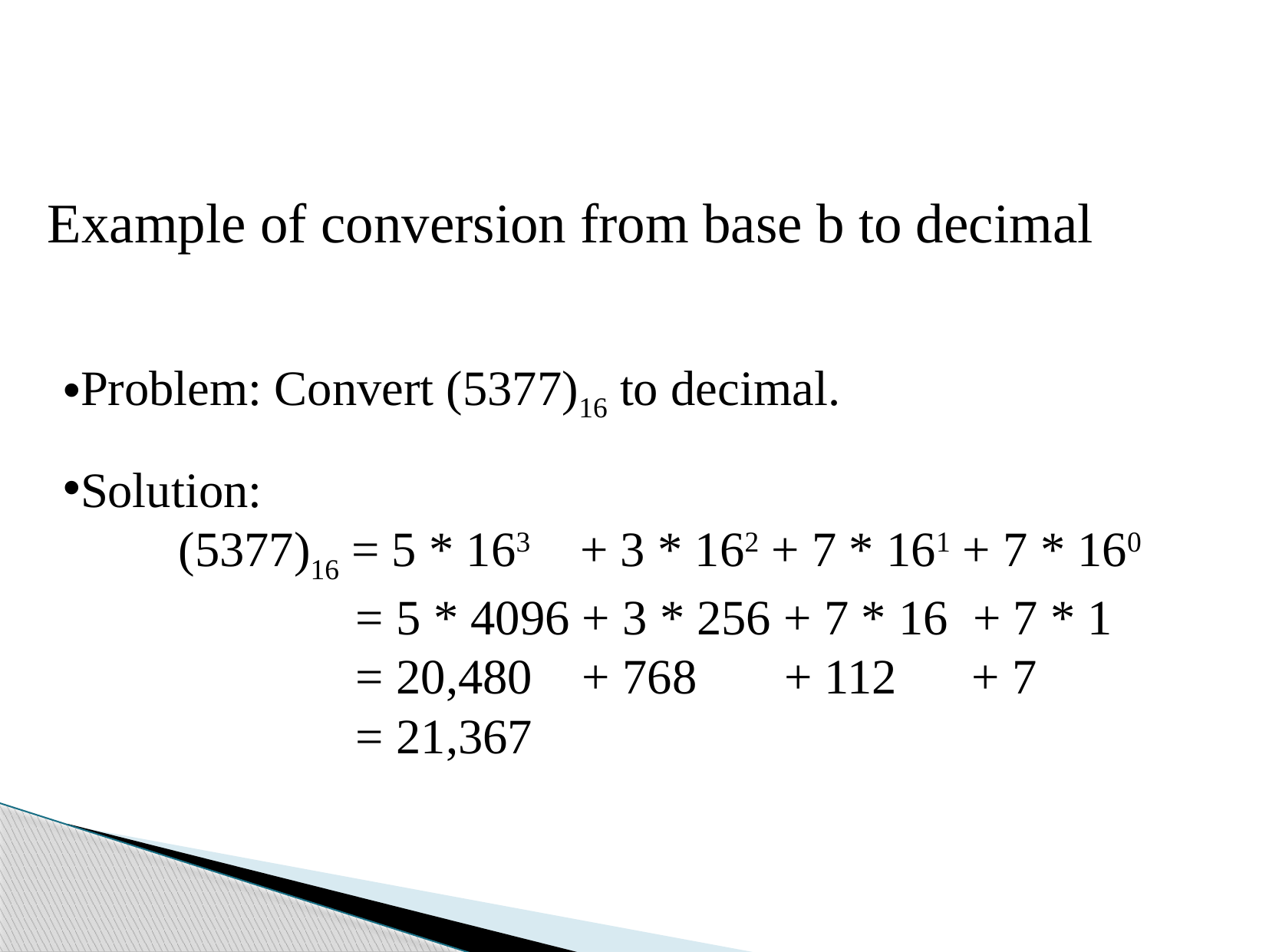

Example of conversion from base b to decimal
Problem: Convert (5377)16 to decimal.

Solution:
	(5377)16 = 5 * 163    + 3 * 162 + 7 * 161 + 7 * 160
		     = 5 * 4096 + 3 * 256 + 7 * 16  + 7 * 1
		     = 20,480    + 768       + 112      + 7
		     = 21,367